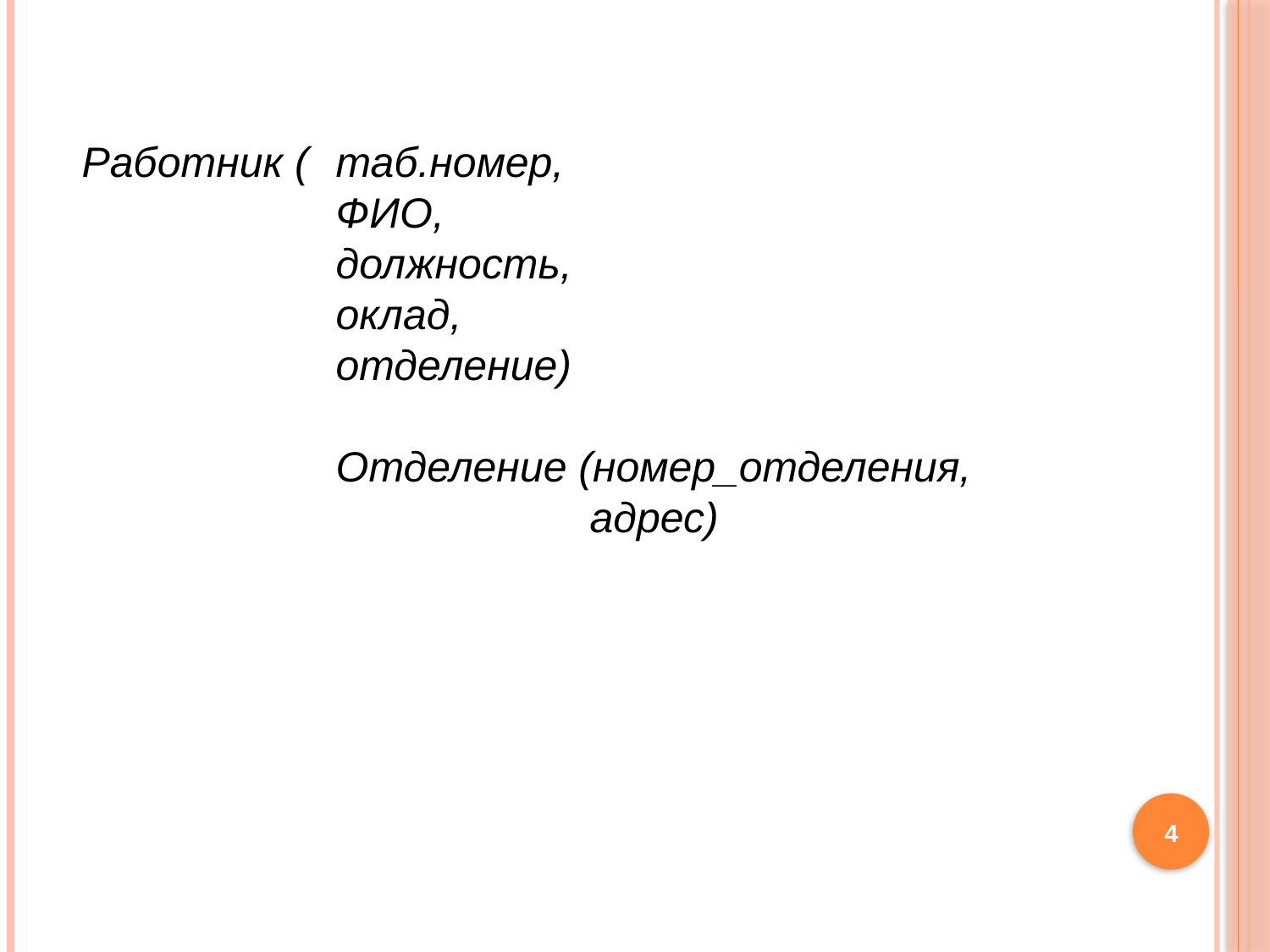

#
Работник (	таб.номер,
ФИО,
должность,
оклад,
отделение)

Отделение (номер_отделения,
		адрес)
4